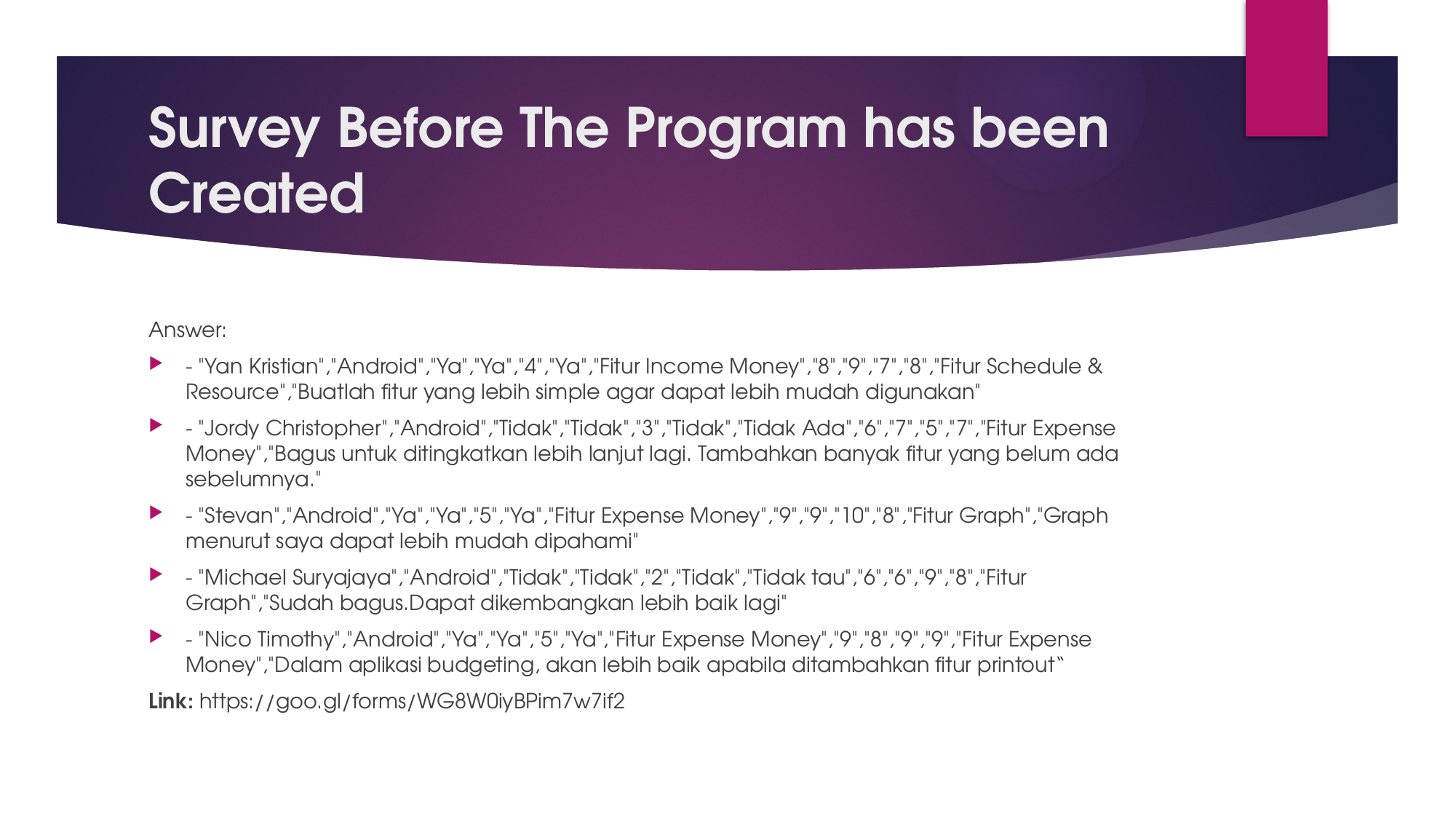

# Survey Before The Program has been Created
Answer:
- "Yan Kristian","Android","Ya","Ya","4","Ya","Fitur Income Money","8","9","7","8","Fitur Schedule & Resource","Buatlah fitur yang lebih simple agar dapat lebih mudah digunakan"
- "Jordy Christopher","Android","Tidak","Tidak","3","Tidak","Tidak Ada","6","7","5","7","Fitur Expense Money","Bagus untuk ditingkatkan lebih lanjut lagi. Tambahkan banyak fitur yang belum ada sebelumnya."
- "Stevan","Android","Ya","Ya","5","Ya","Fitur Expense Money","9","9","10","8","Fitur Graph","Graph menurut saya dapat lebih mudah dipahami"
- "Michael Suryajaya","Android","Tidak","Tidak","2","Tidak","Tidak tau","6","6","9","8","Fitur Graph","Sudah bagus.Dapat dikembangkan lebih baik lagi"
- "Nico Timothy","Android","Ya","Ya","5","Ya","Fitur Expense Money","9","8","9","9","Fitur Expense Money","Dalam aplikasi budgeting, akan lebih baik apabila ditambahkan fitur printout“
Link: https://goo.gl/forms/WG8W0iyBPim7w7if2